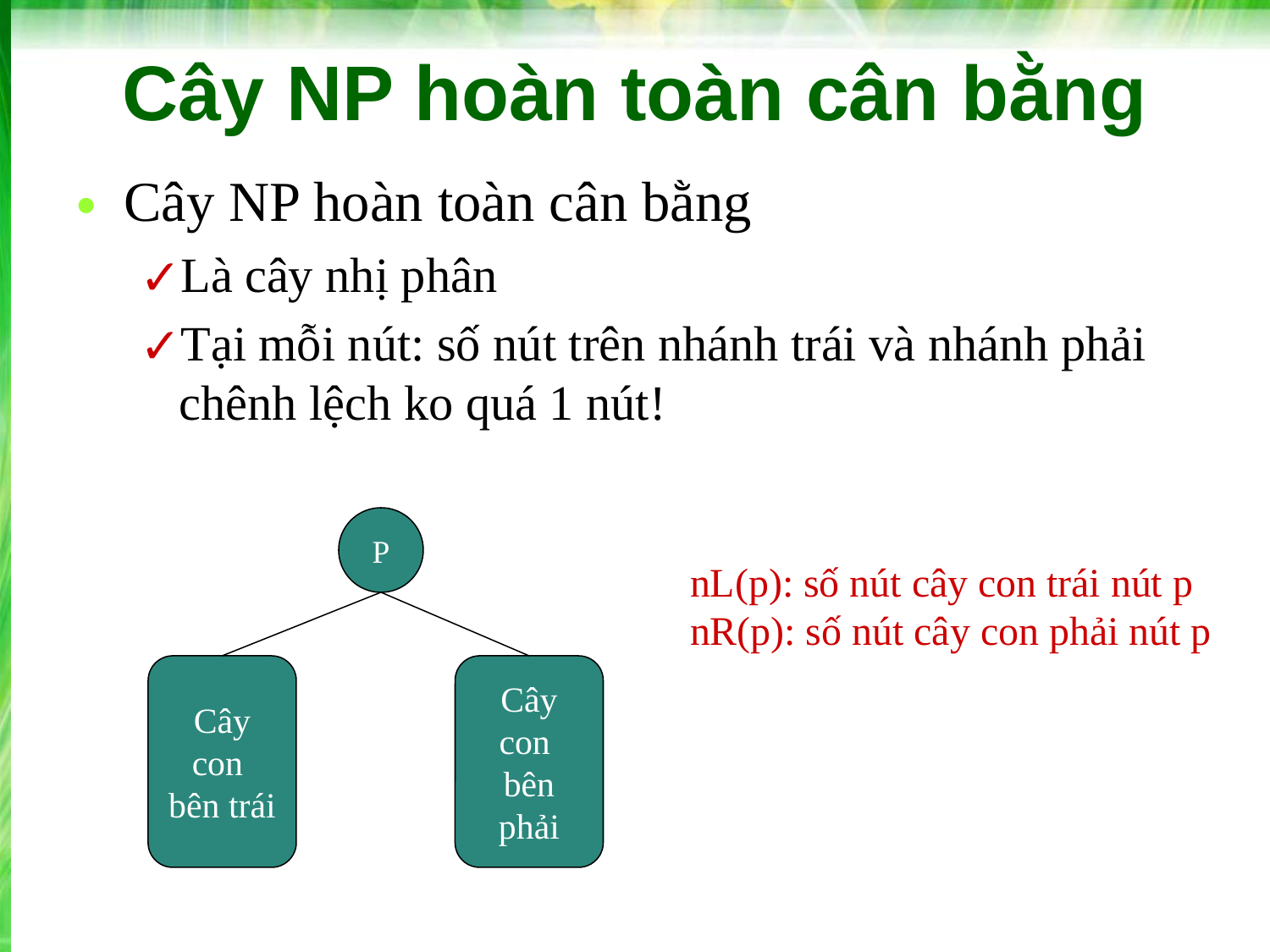

# Cây NP hoàn toàn cân bằng
Cây NP hoàn toàn cân bằng
Là cây nhị phân
Tại mỗi nút: số nút trên nhánh trái và nhánh phải chênh lệch ko quá 1 nút!
P
nL(p): số nút cây con trái nút p
nR(p): số nút cây con phải nút p
Cây con
bên trái
Cây con
bên phải
89